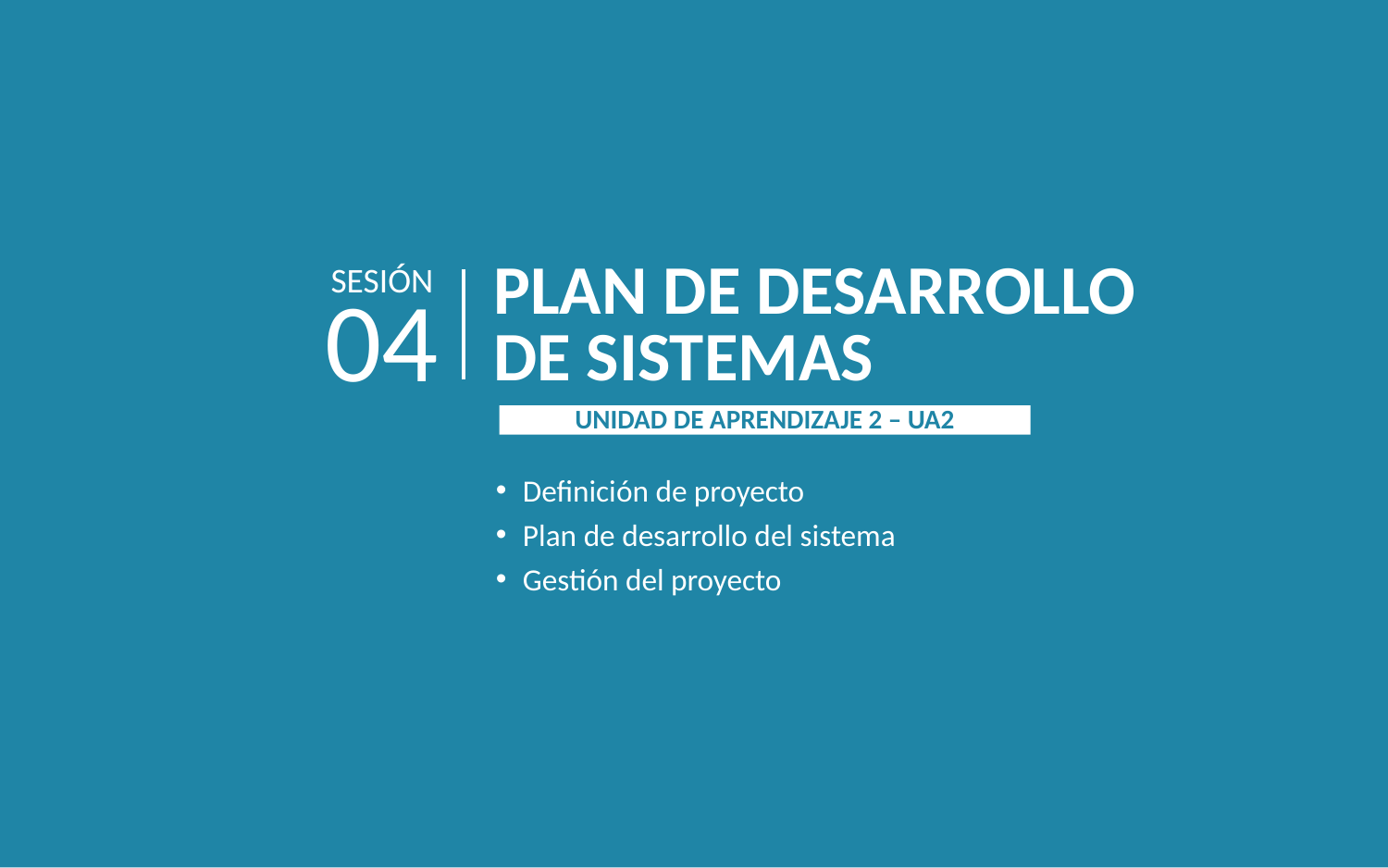

SESIÓN
PLAN DE DESARROLLO DE SISTEMAS
04
UNIDAD DE APRENDIZAJE 2 – UA2
Definición de proyecto
Plan de desarrollo del sistema
Gestión del proyecto